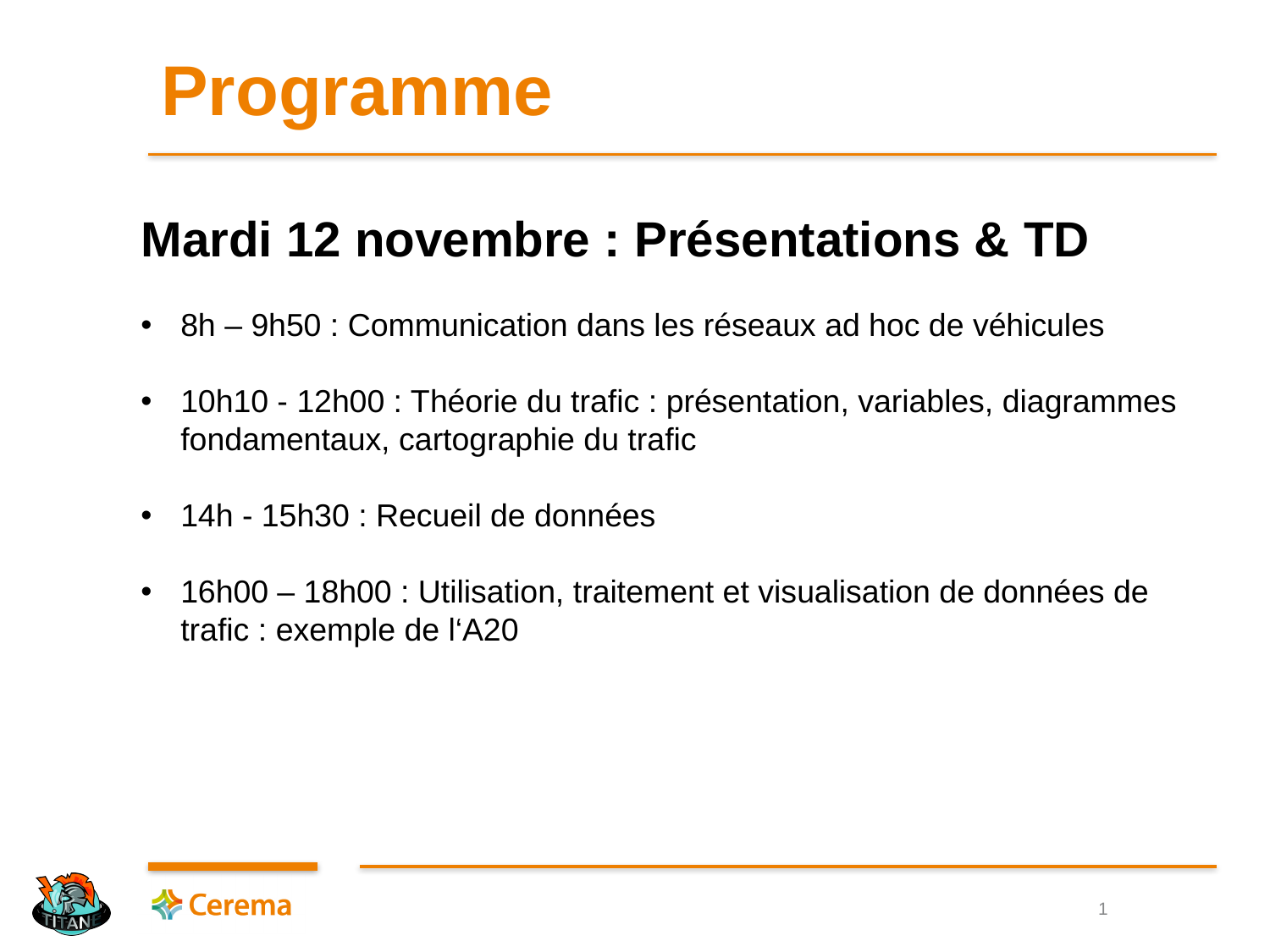

Programme
Mardi 12 novembre : Présentations & TD

8h – 9h50 : Communication dans les réseaux ad hoc de véhicules

10h10 - 12h00 : Théorie du trafic : présentation, variables, diagrammes fondamentaux, cartographie du trafic

14h - 15h30 : Recueil de données

16h00 – 18h00 : Utilisation, traitement et visualisation de données de trafic : exemple de l‘A20
1